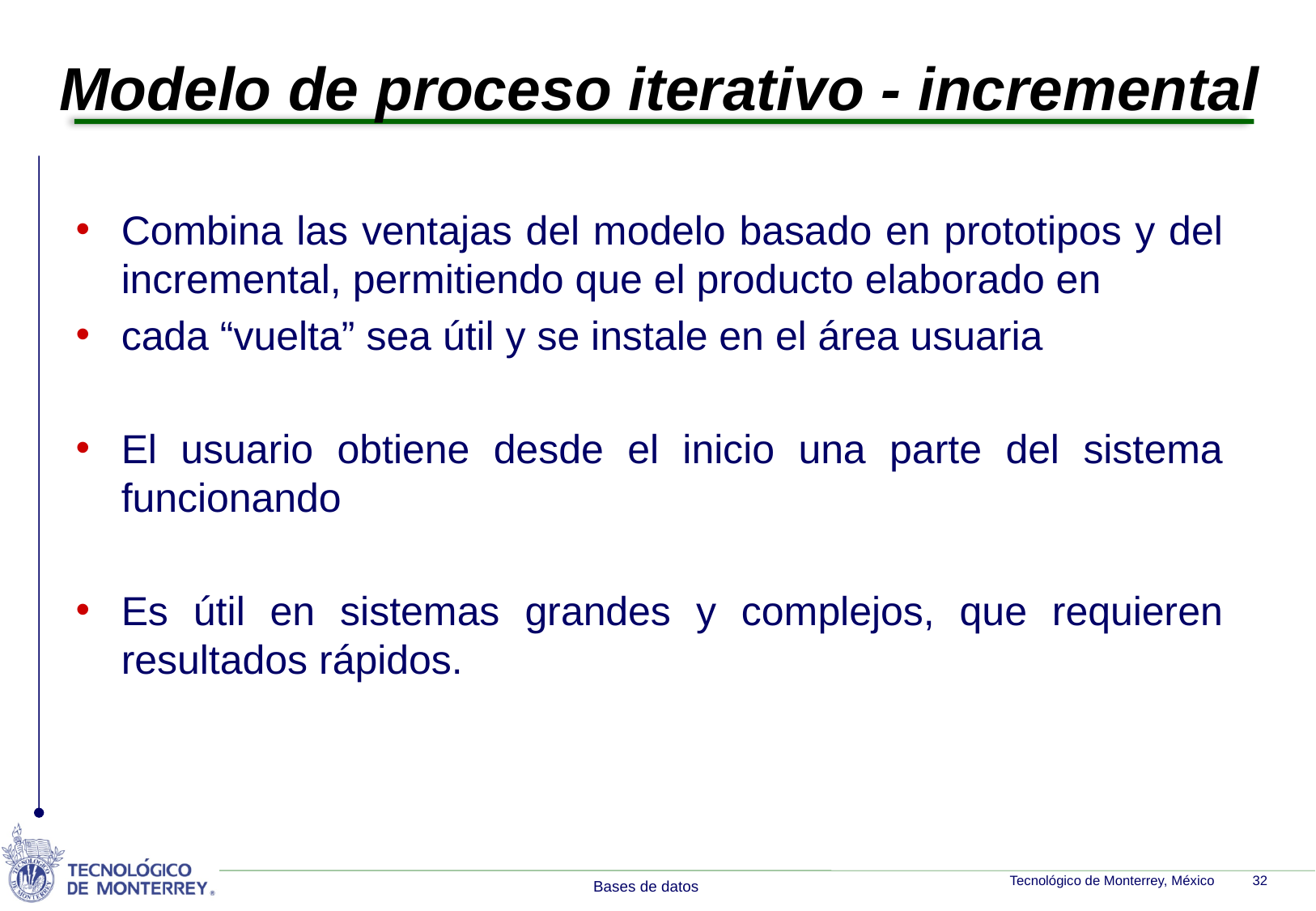

Modelo de proceso iterativo - incremental

Combina las ventajas del modelo basado en prototipos y del incremental, permitiendo que el producto elaborado en
cada “vuelta” sea útil y se instale en el área usuaria

El usuario obtiene desde el inicio una parte del sistema funcionando

Es útil en sistemas grandes y complejos, que requieren resultados rápidos.